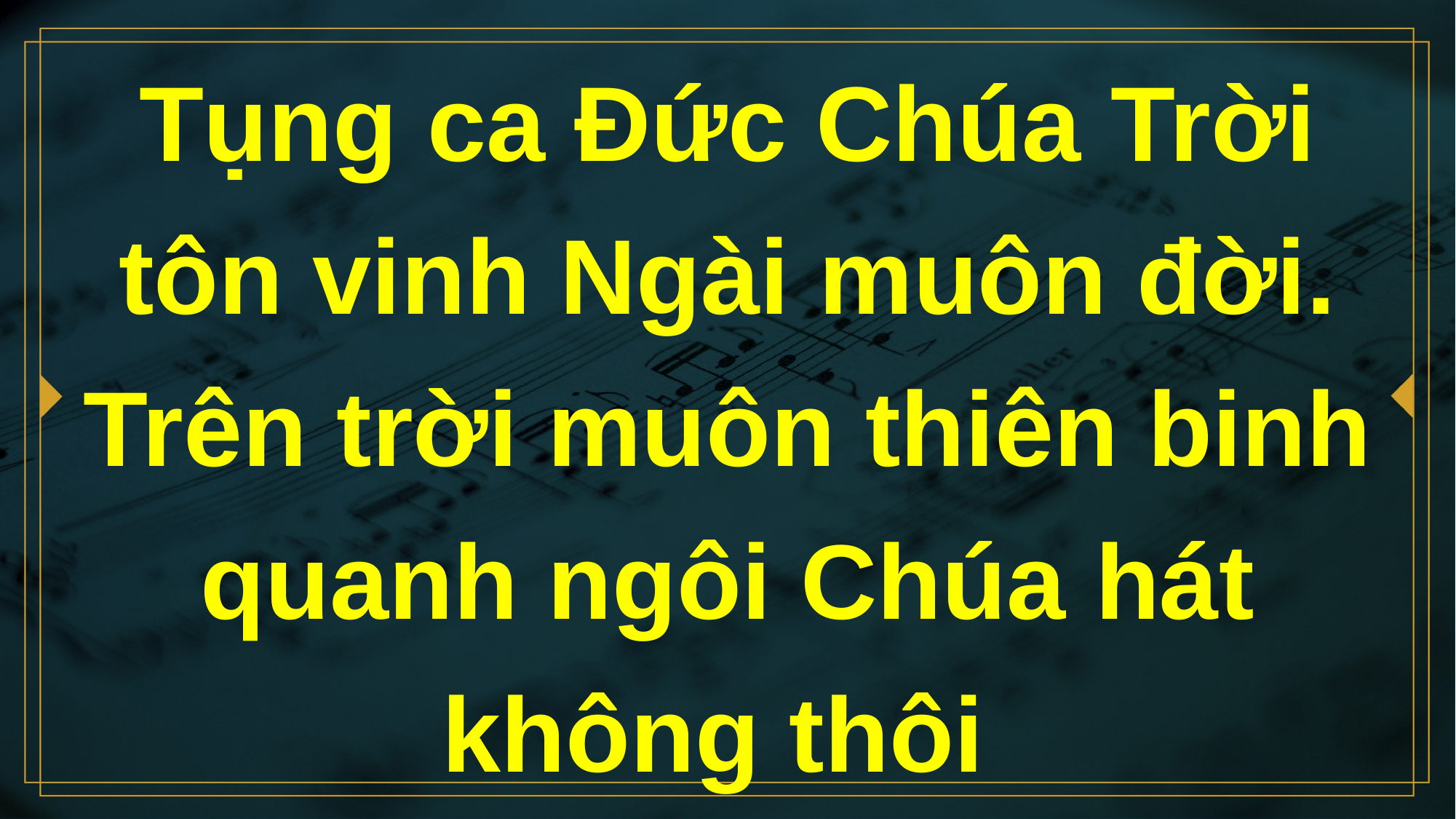

# Tụng ca Đức Chúa Trời tôn vinh Ngài muôn đời. Trên trời muôn thiên binh quanh ngôi Chúa hát không thôi